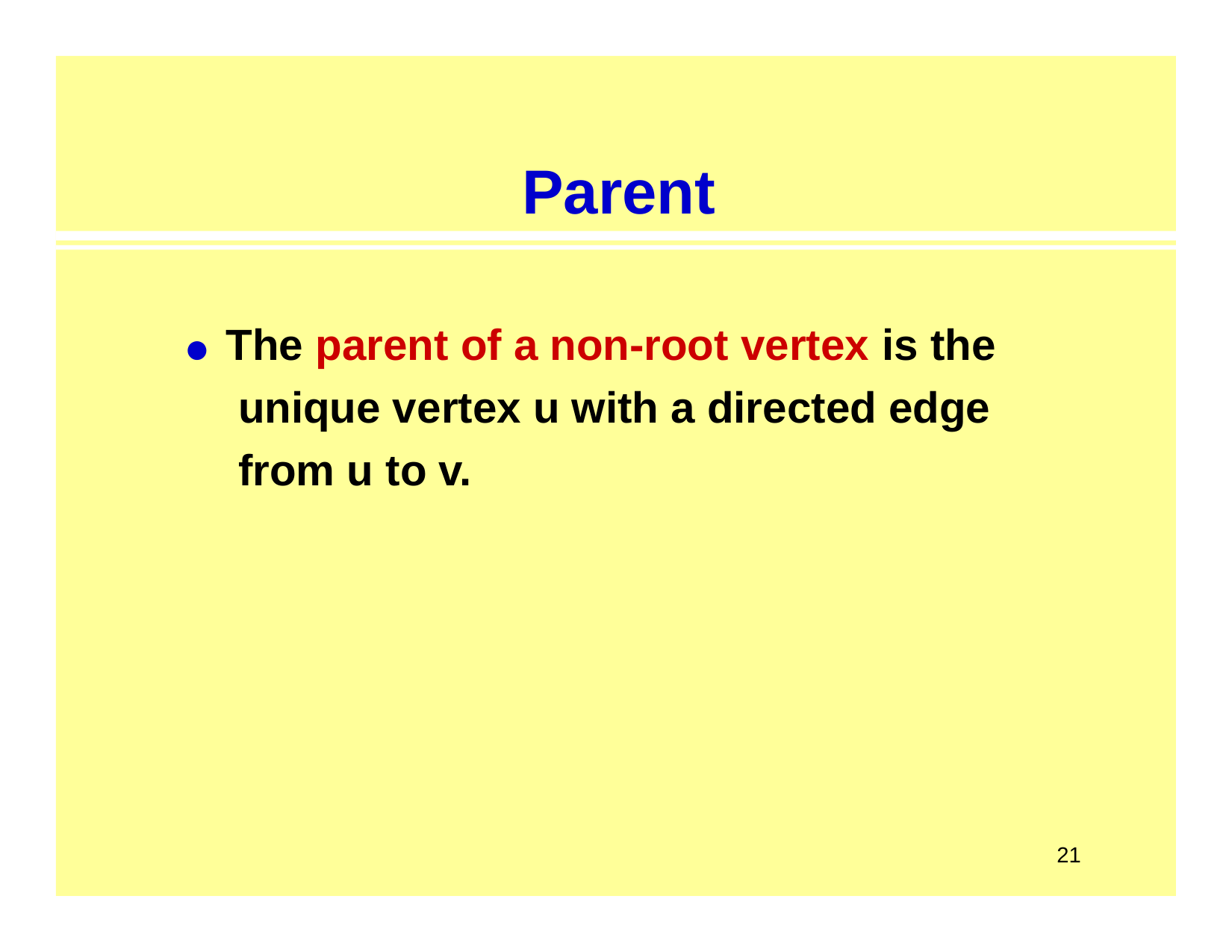

# Parent
The parent of a non-root vertex is the  unique vertex u with a directed edge  from u to v.
21